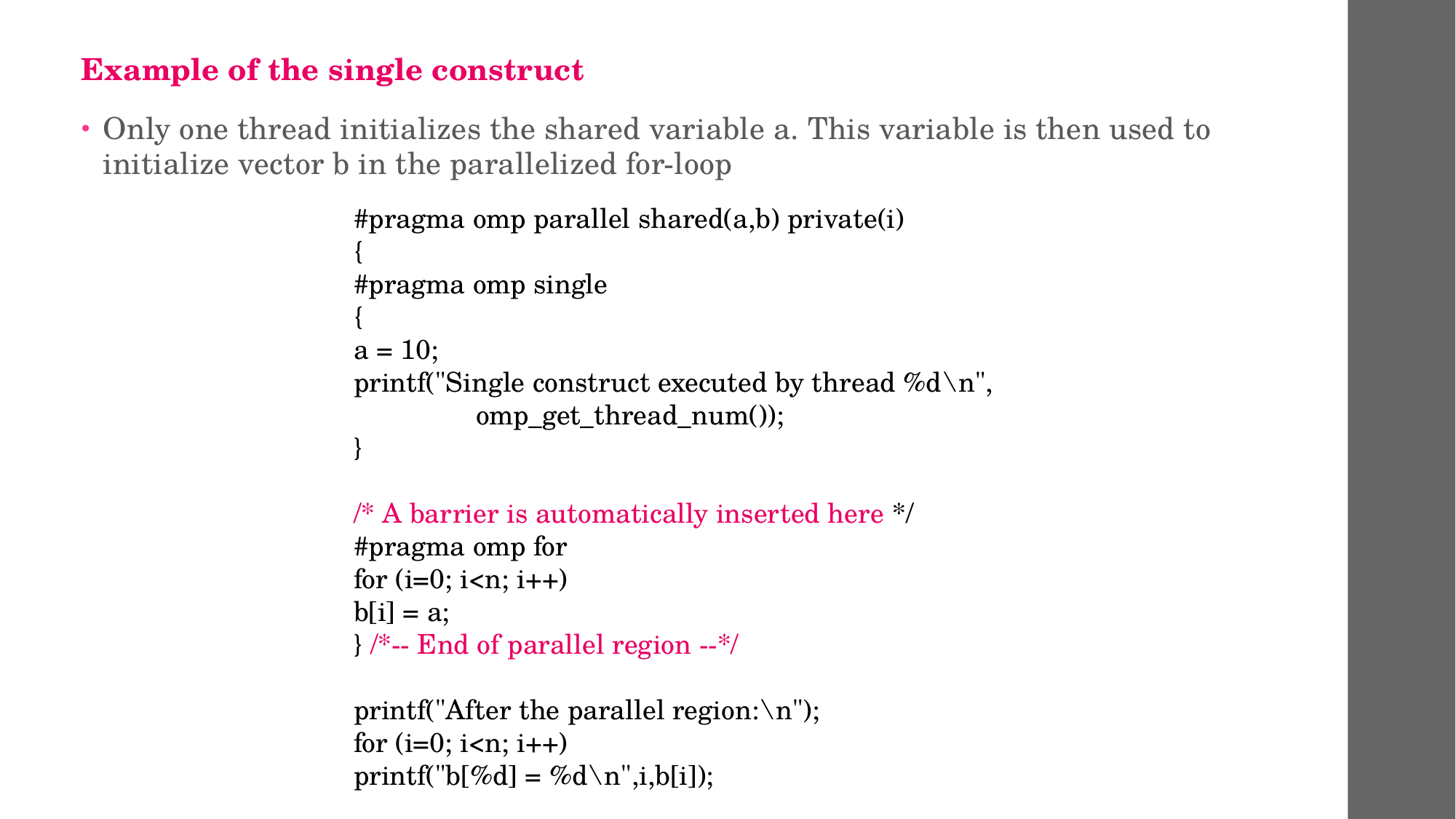

Example of the single construct
Only one thread initializes the shared variable a. This variable is then used to initialize vector b in the parallelized for-loop
#pragma omp parallel shared(a,b) private(i)
{
#pragma omp single
{
a = 10;
printf("Single construct executed by thread %d\n",
                omp_get_thread_num());
}

/* A barrier is automatically inserted here */
#pragma omp for
for (i=0; i<n; i++)
b[i] = a;
} /*-- End of parallel region --*/

printf("After the parallel region:\n");
for (i=0; i<n; i++)
printf("b[%d] = %d\n",i,b[i]);